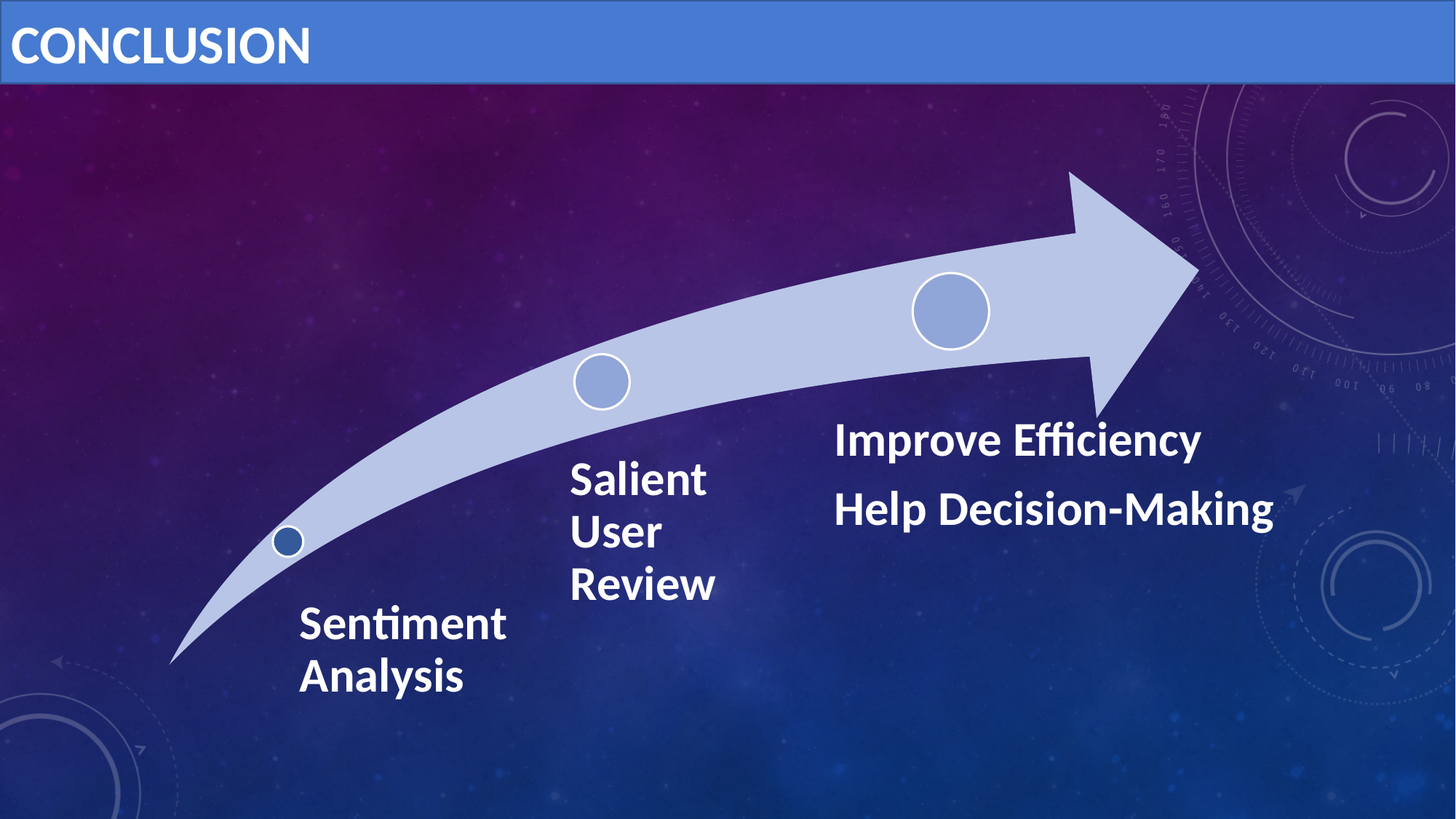

# Conclusion
Sentiment Analysis
Salient User Review
Improve Efficiency
Help Decision-Making